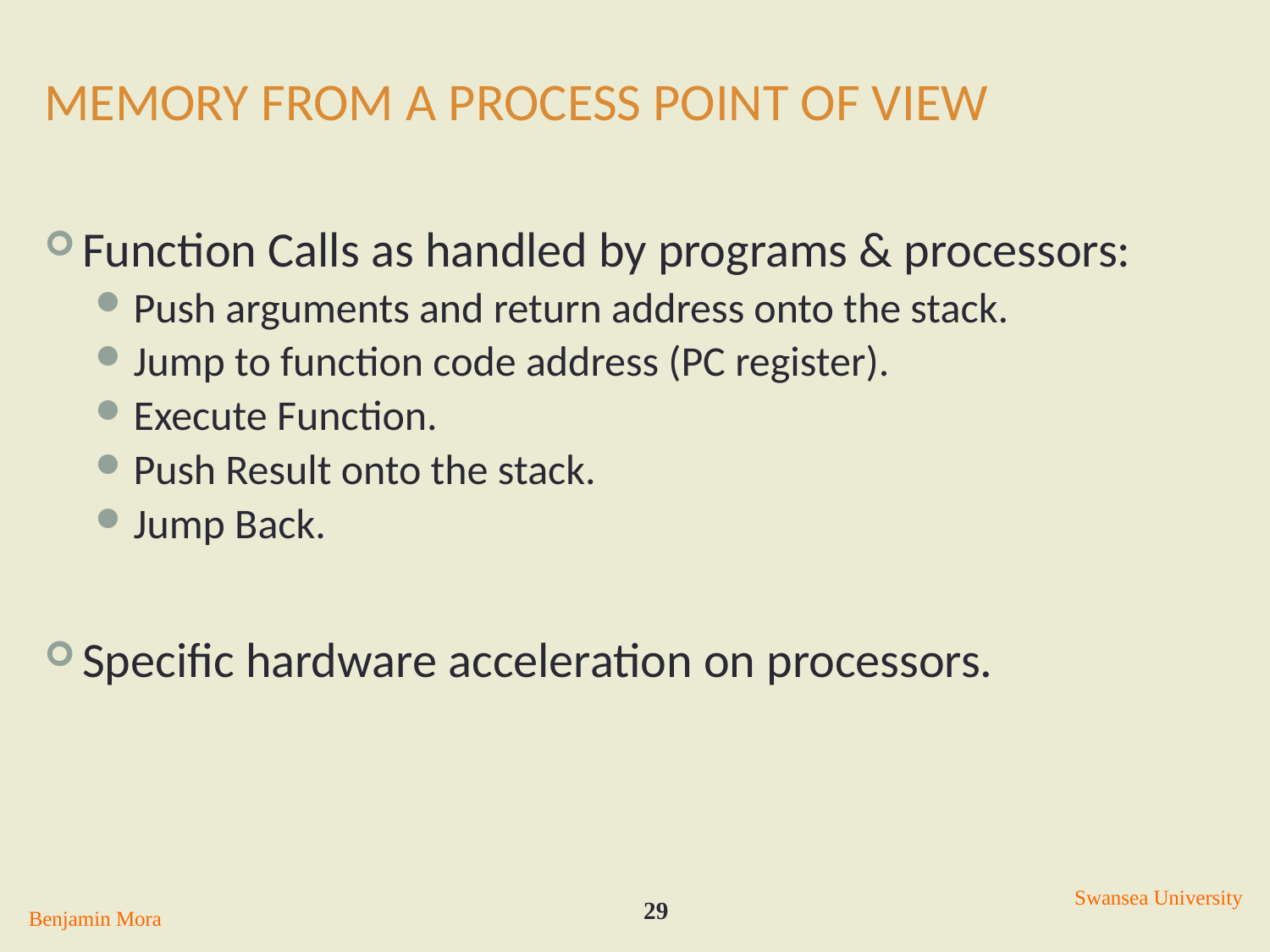

# Memory From a Process Point of View

Function Calls as handled by programs & processors:
Push arguments and return address onto the stack.
Jump to function code address (PC register).
Execute Function.
Push Result onto the stack.
Jump Back.

Specific hardware acceleration on processors.
Swansea University
29
Benjamin Mora